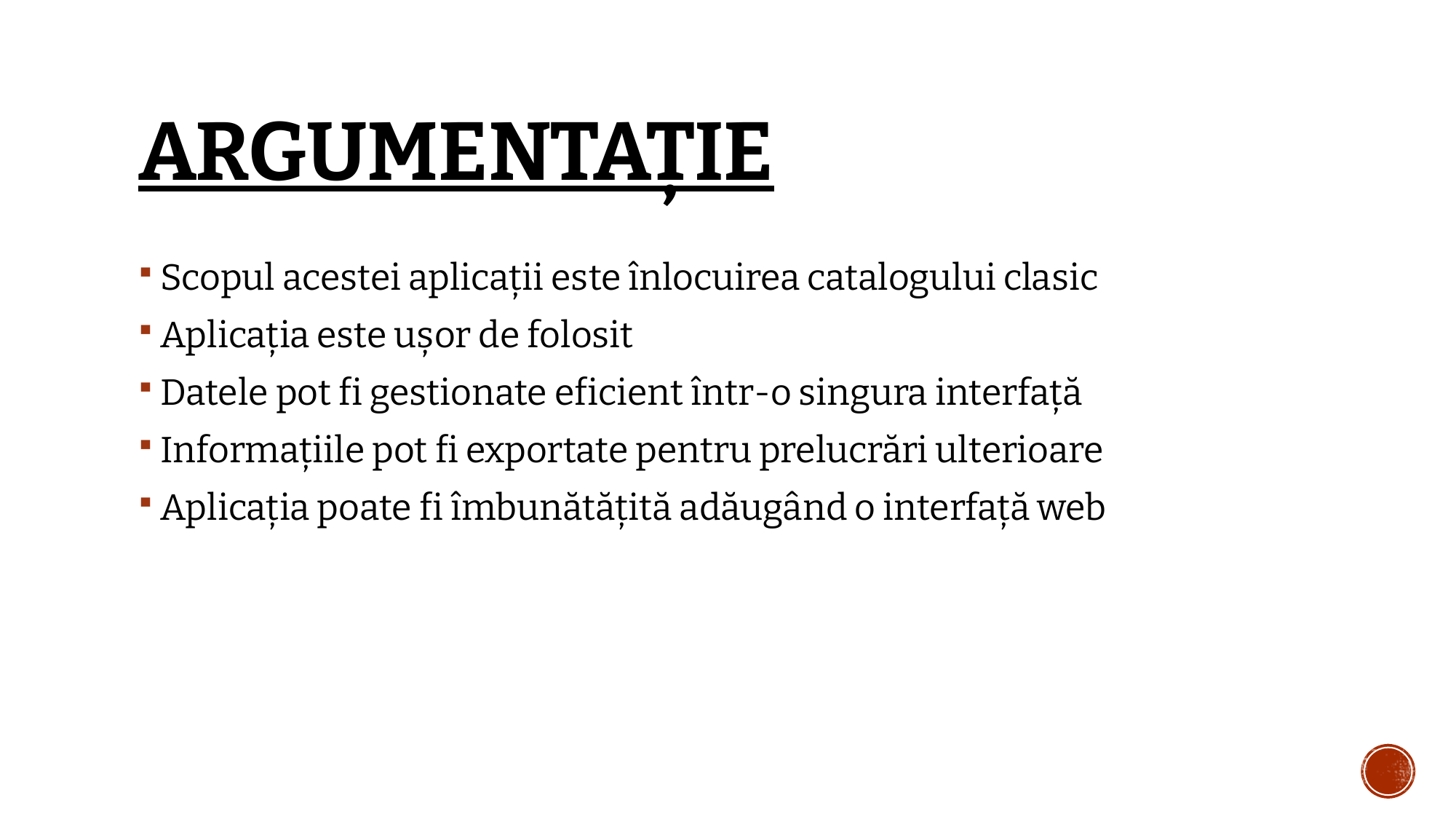

# Argumentație
Scopul acestei aplicații este înlocuirea catalogului clasic
Aplicația este ușor de folosit
Datele pot fi gestionate eficient într-o singura interfață
Informațiile pot fi exportate pentru prelucrări ulterioare
Aplicația poate fi îmbunătățită adăugând o interfață web